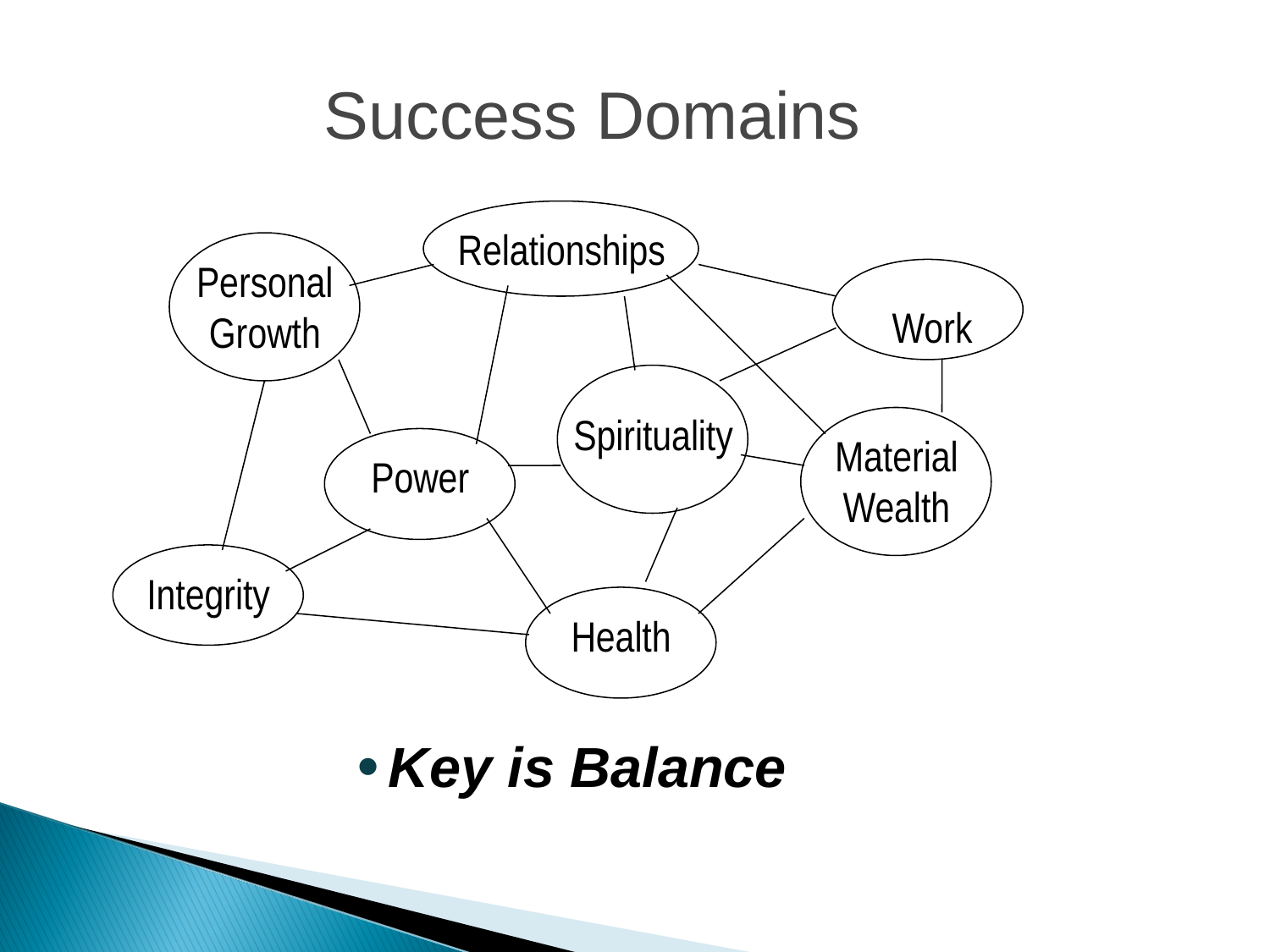

Success Domains

Relationships

Personal
Growth

Work

Spirituality

Material
Wealth

Power

Integrity

Health

Key is Balance